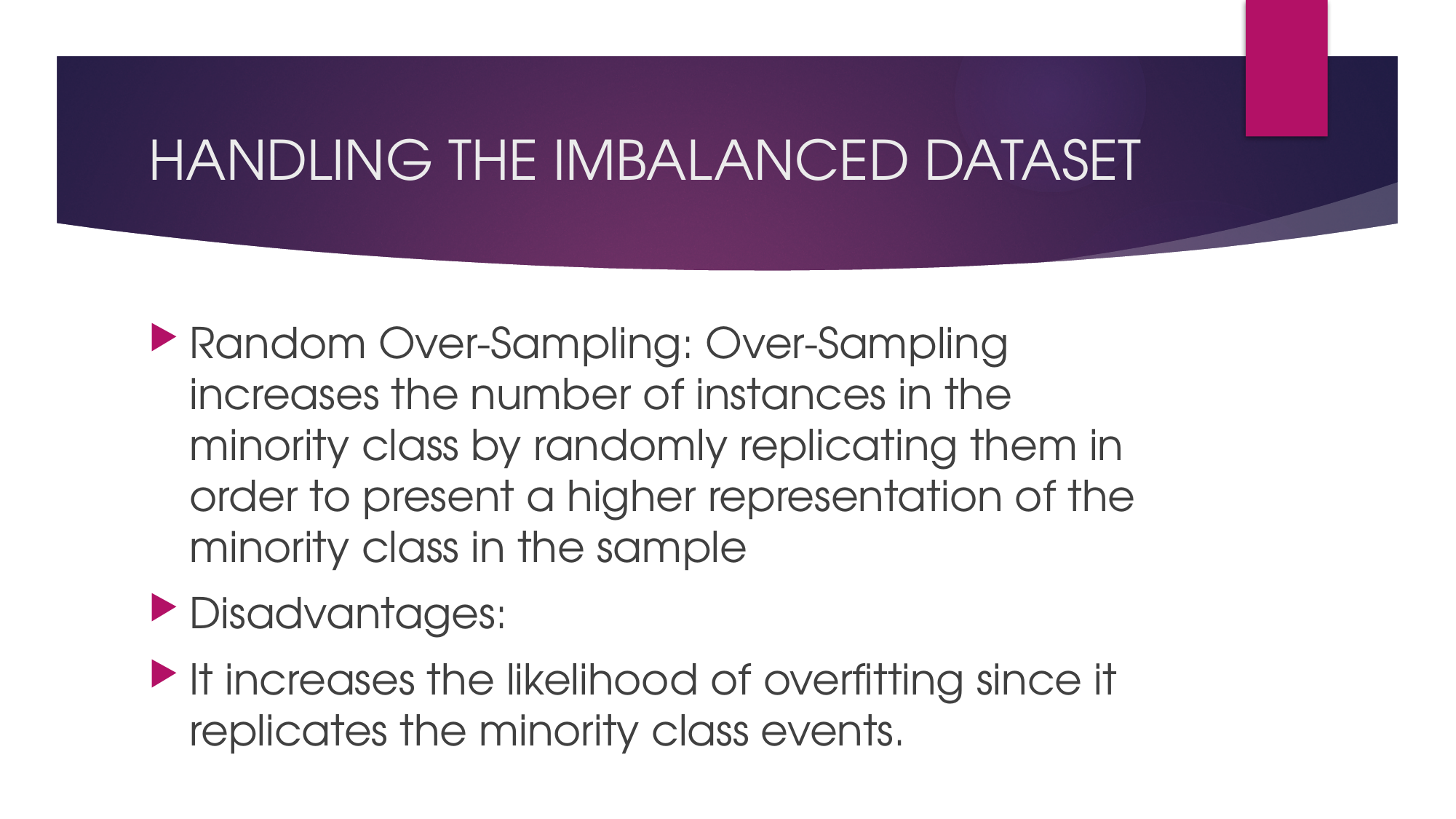

# HANDLING THE IMBALANCED DATASET
Random Over-Sampling: Over-Sampling increases the number of instances in the minority class by randomly replicating them in order to present a higher representation of the minority class in the sample
Disadvantages:
It increases the likelihood of overfitting since it replicates the minority class events.